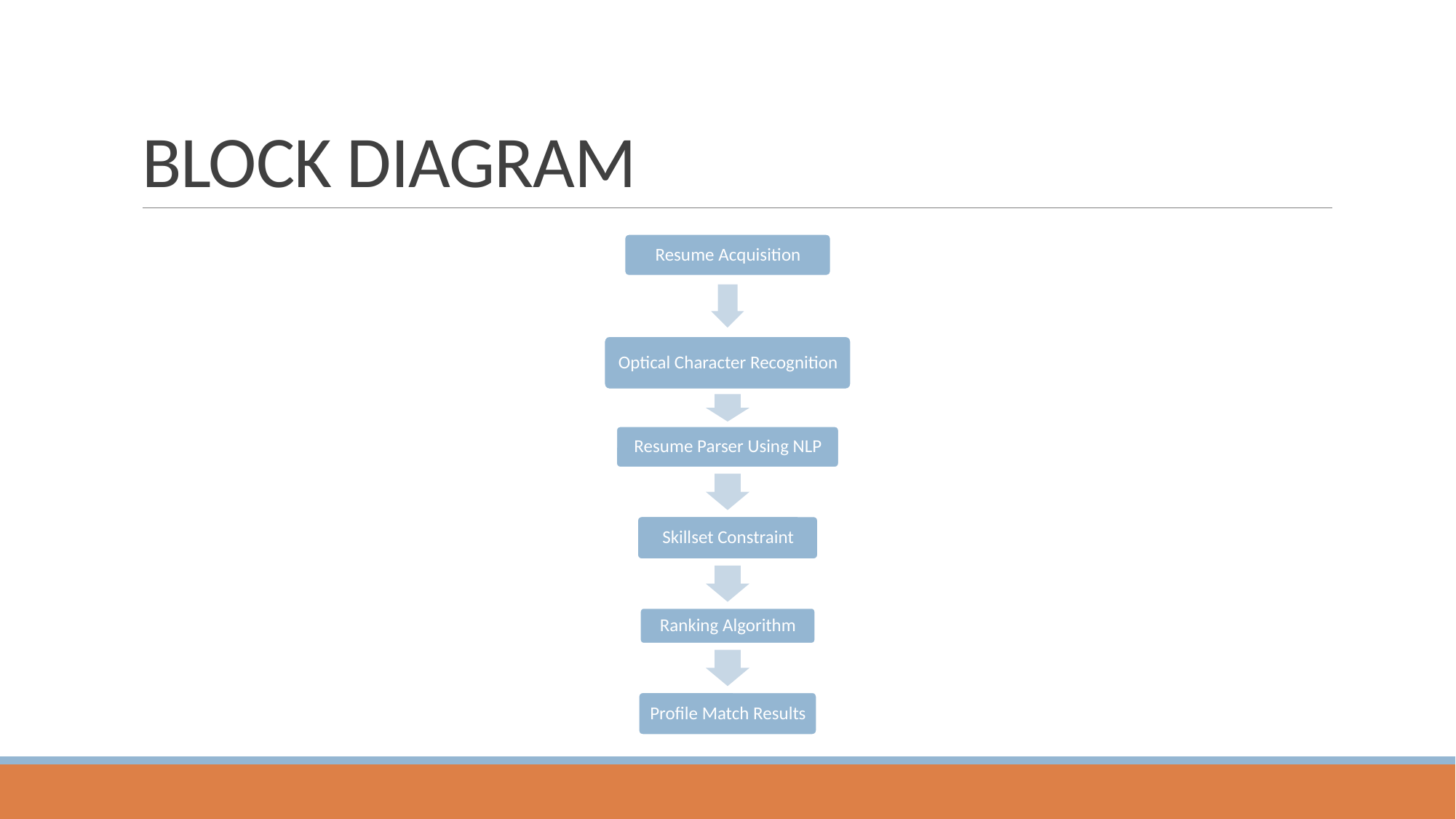

# BLOCK DIAGRAM
Resume Acquisition

Optical Character Recognition

Resume Parser Using NLP

Skillset Constraint

Ranking Algorithm

Profile Match Results